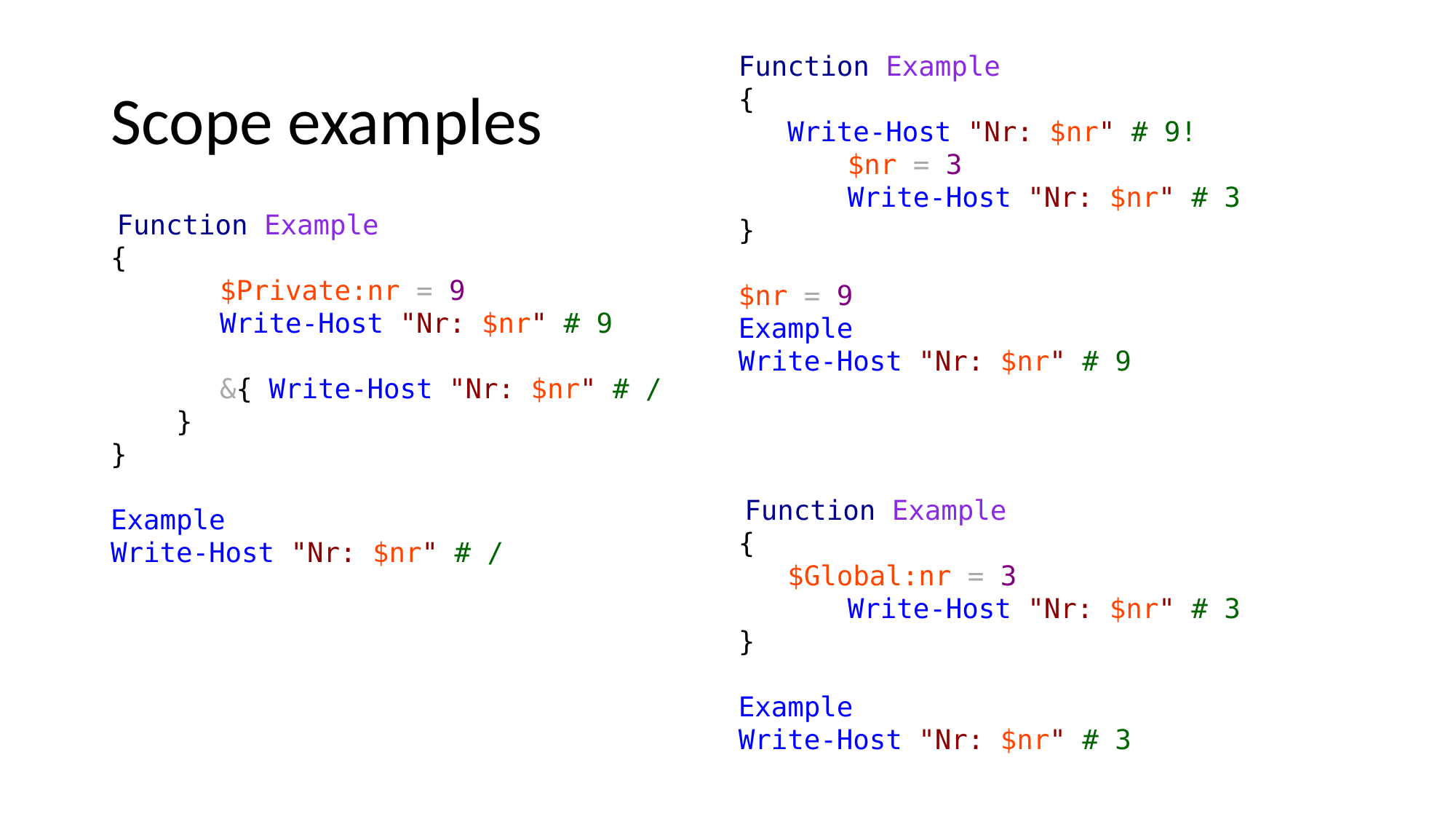

# Scope examples
Function Example
{
   Write-Host "Nr: $nr" # 9!
	$nr = 3
	Write-Host "Nr: $nr" # 3
}

$nr = 9
Example
Write-Host "Nr: $nr" # 9
 Function Example
{
	$Private:nr = 9
	Write-Host "Nr: $nr" # 9

	&{ Write-Host "Nr: $nr" # /
    }
}

Example
Write-Host "Nr: $nr" # /
 Function Example
{
   $Global:nr = 3
	Write-Host "Nr: $nr" # 3
}

Example
Write-Host "Nr: $nr" # 3